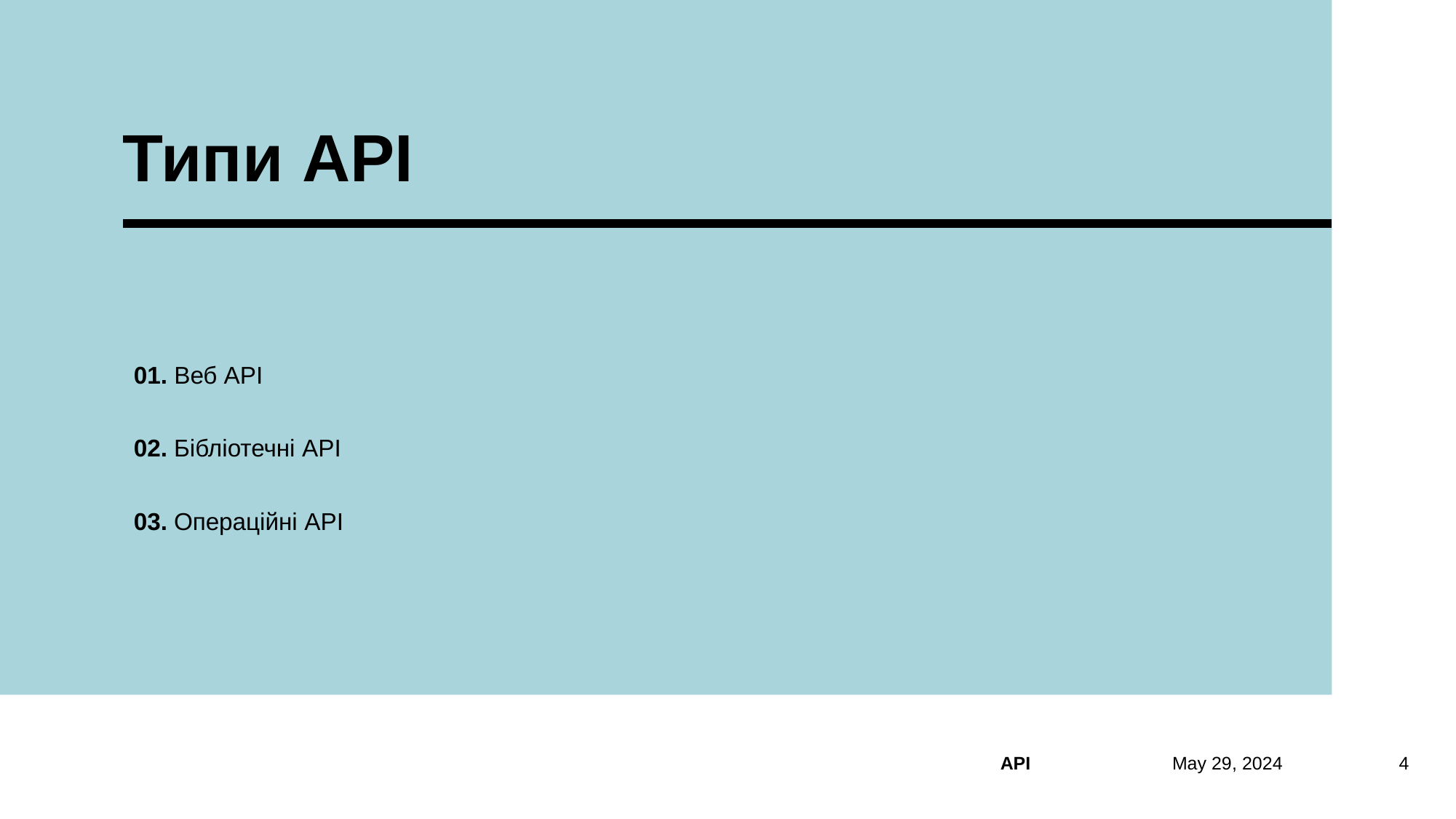

# Типи API
01. Веб API
02. Бібліотечні API
03. Операційні API
May 29, 2024
4
API